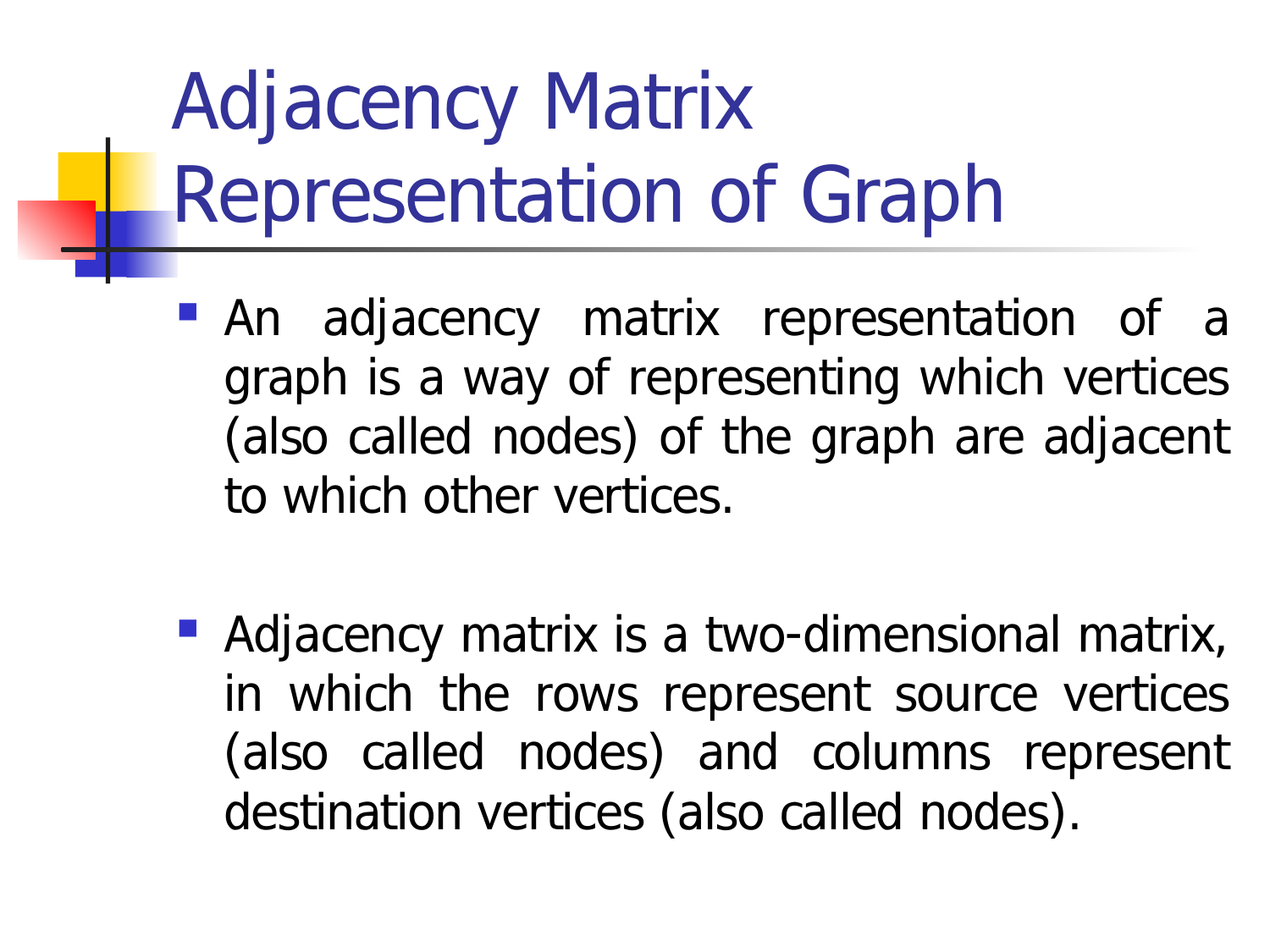

# Adjacency Matrix Representation of Graph
An adjacency matrix representation of a graph is a way of representing which vertices (also called nodes) of the graph are adjacent to which other vertices.

Adjacency matrix is a two-dimensional matrix, in which the rows represent source vertices (also called nodes) and columns represent destination vertices (also called nodes).